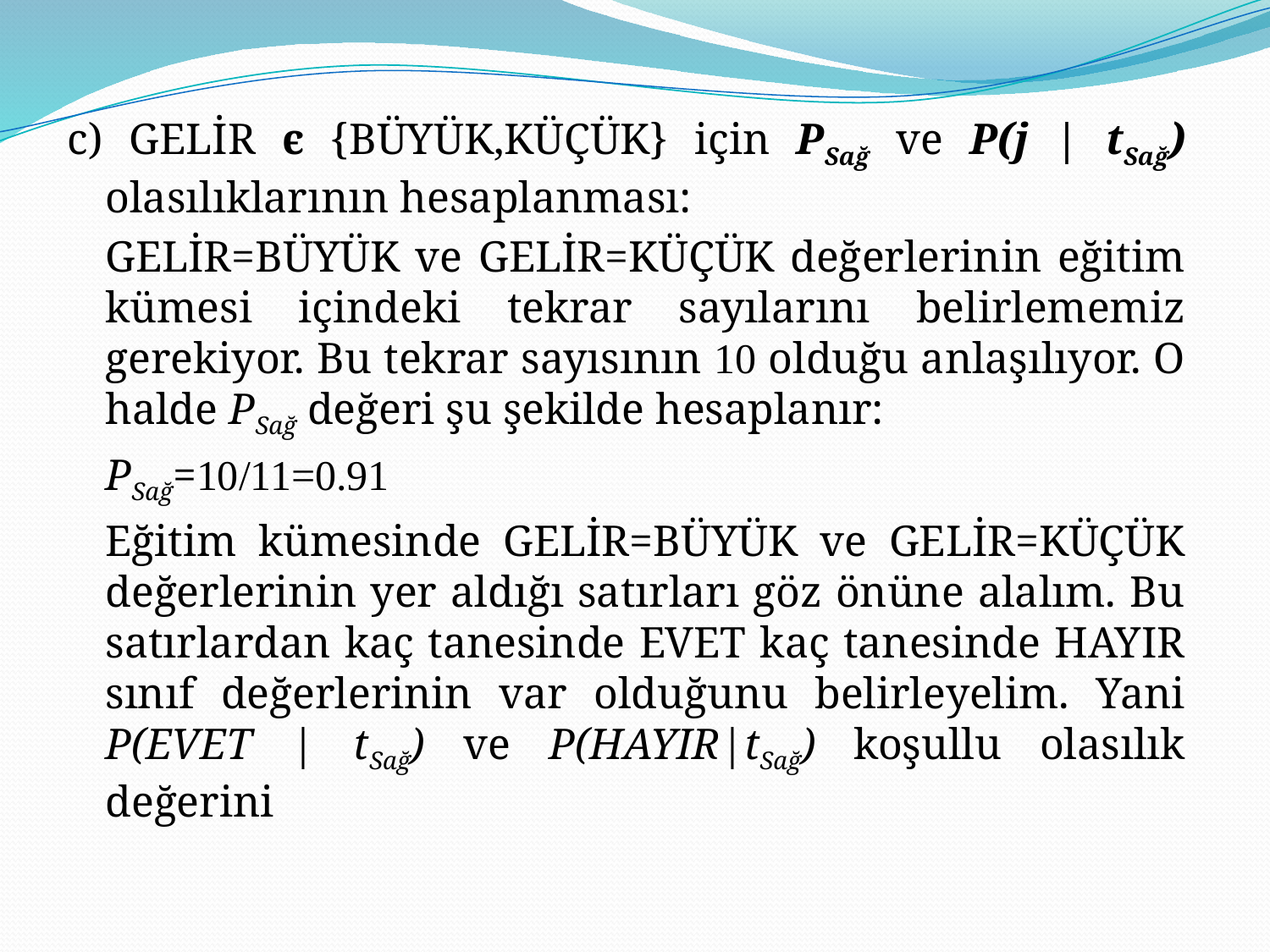

c) GELİR ϵ {BÜYÜK,KÜÇÜK} için PSağ ve P(j | tSağ) olasılıklarının hesaplanması:
	GELİR=BÜYÜK ve GELİR=KÜÇÜK değerlerinin eğitim kümesi içindeki tekrar sayılarını belirlememiz gerekiyor. Bu tekrar sayısının 10 olduğu anlaşılıyor. O halde PSağ değeri şu şekilde hesaplanır:
	PSağ=10/11=0.91
	Eğitim kümesinde GELİR=BÜYÜK ve GELİR=KÜÇÜK değerlerinin yer aldığı satırları göz önüne alalım. Bu satırlardan kaç tanesinde EVET kaç tanesinde HAYIR sınıf değerlerinin var olduğunu belirleyelim. Yani P(EVET | tSağ) ve P(HAYIR|tSağ) koşullu olasılık değerini